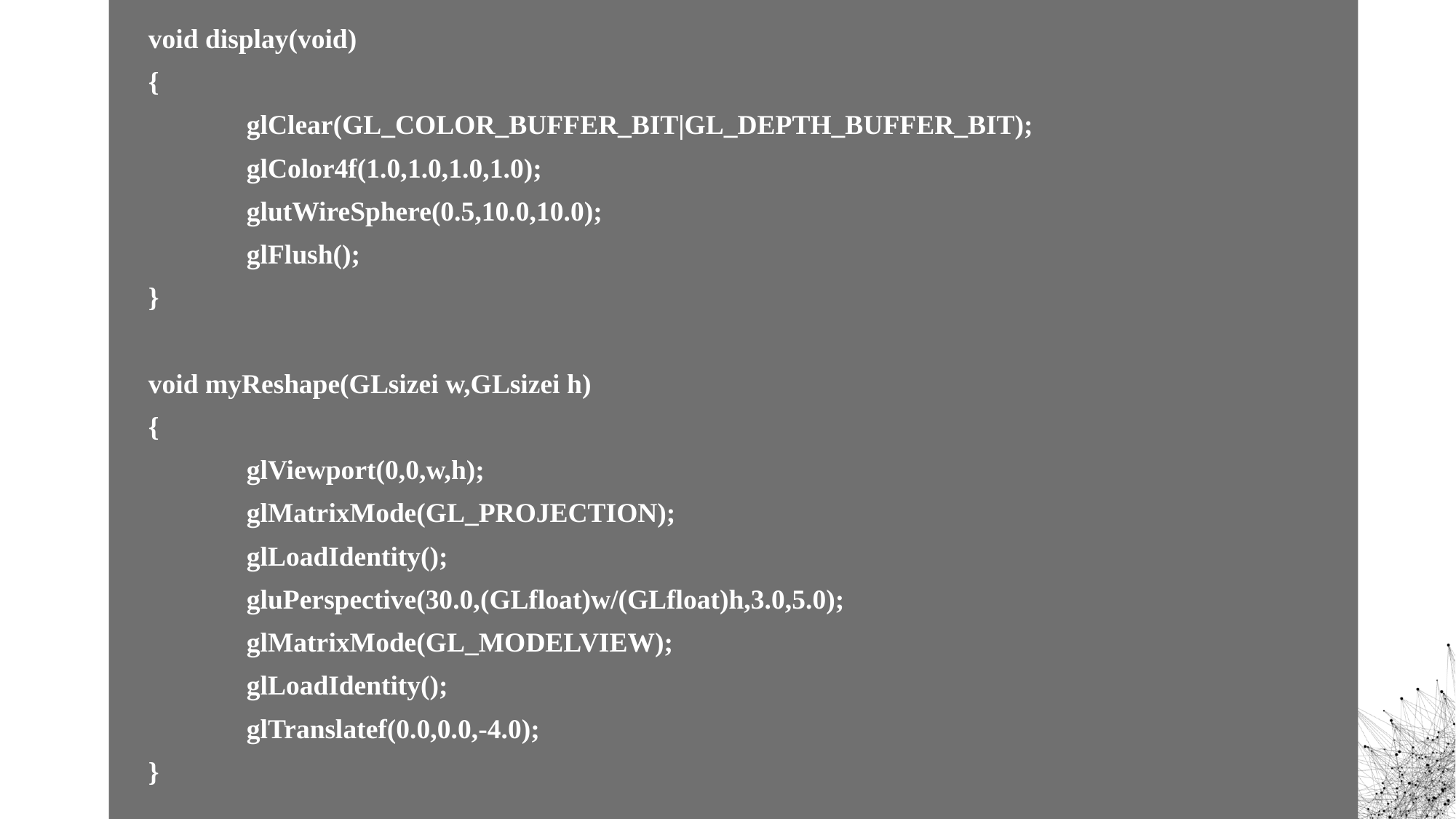

void display(void)
{
	glClear(GL_COLOR_BUFFER_BIT|GL_DEPTH_BUFFER_BIT);
	glColor4f(1.0,1.0,1.0,1.0);
	glutWireSphere(0.5,10.0,10.0);
	glFlush();
}

void myReshape(GLsizei w,GLsizei h)
{
	glViewport(0,0,w,h);
	glMatrixMode(GL_PROJECTION);
	glLoadIdentity();
	gluPerspective(30.0,(GLfloat)w/(GLfloat)h,3.0,5.0);
	glMatrixMode(GL_MODELVIEW);
	glLoadIdentity();
	glTranslatef(0.0,0.0,-4.0);
}